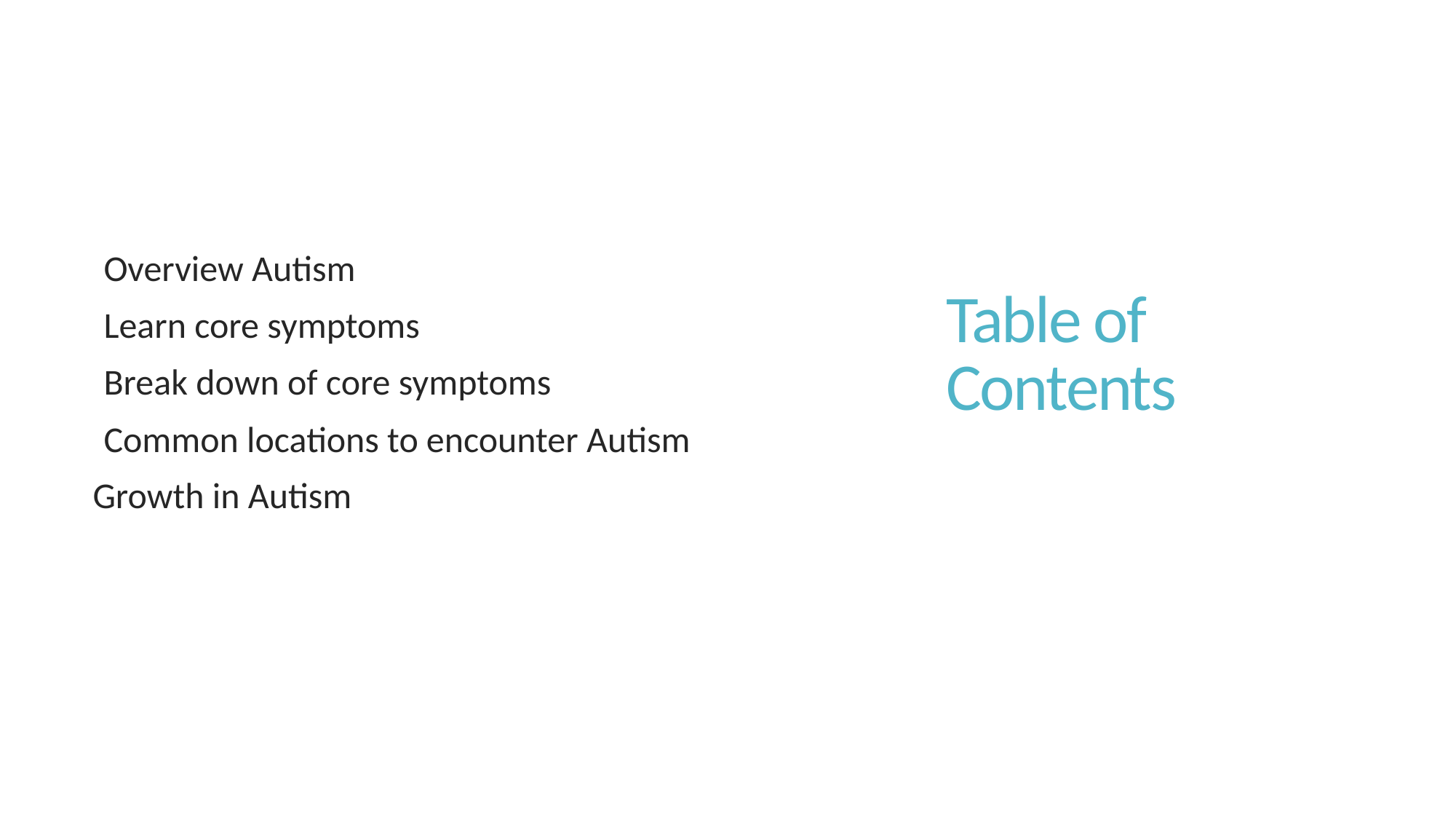

# Table of Contents
Overview Autism
Learn core symptoms
Break down of core symptoms
Common locations to encounter Autism
Growth in Autism